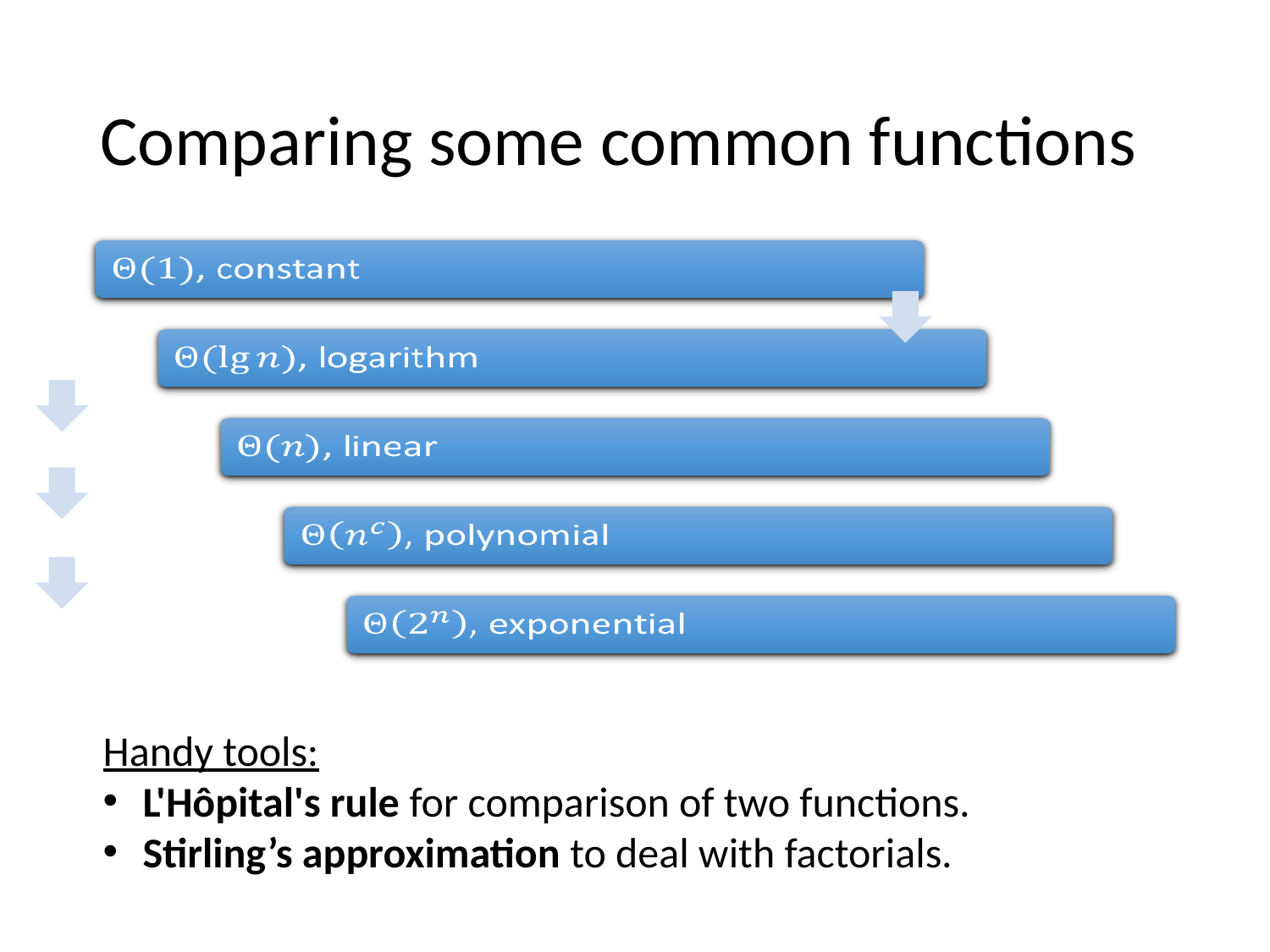

# Comparing some common functions

Handy tools:
L'Hôpital's rule for comparison of two functions.
Stirling’s approximation to deal with factorials.